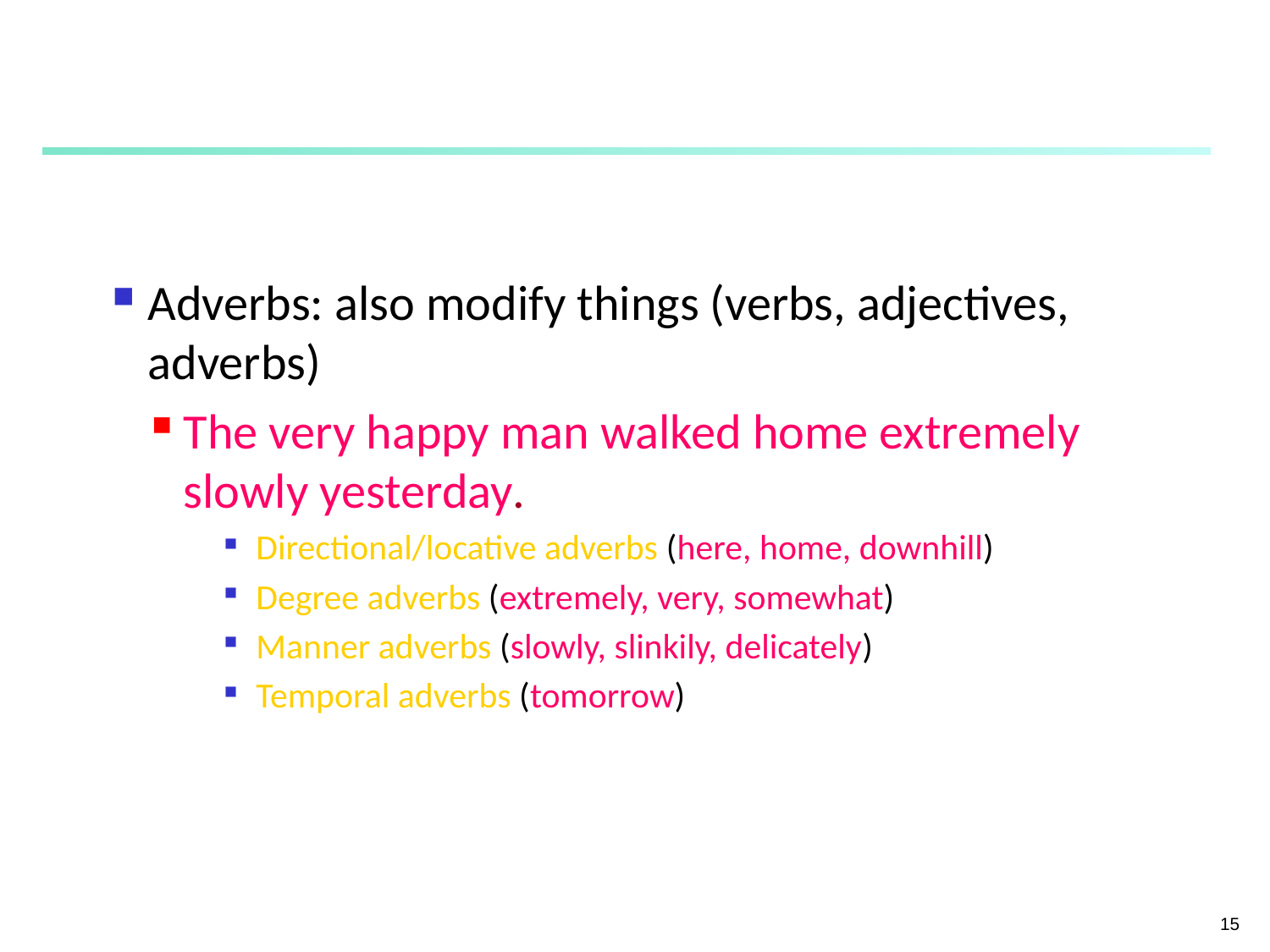

Adverbs: also modify things (verbs, adjectives, adverbs)
The very happy man walked home extremely slowly yesterday.
Directional/locative adverbs (here, home, downhill)
Degree adverbs (extremely, very, somewhat)
Manner adverbs (slowly, slinkily, delicately)
Temporal adverbs (tomorrow)

15